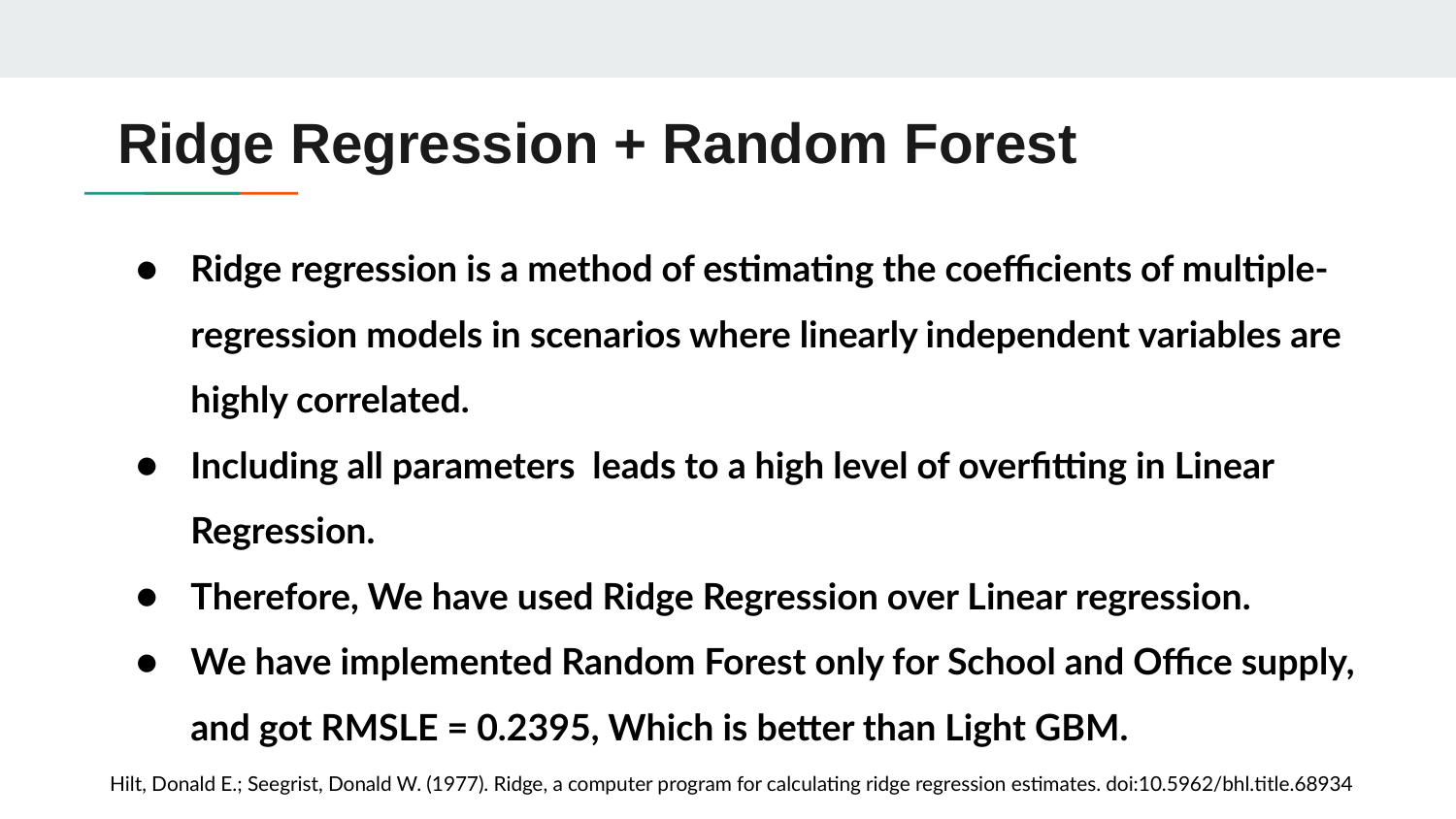

# Ridge Regression + Random Forest
Ridge regression is a method of estimating the coefficients of multiple-regression models in scenarios where linearly independent variables are highly correlated.
Including all parameters  leads to a high level of overfitting in Linear Regression.
Therefore, We have used Ridge Regression over Linear regression.
We have implemented Random Forest only for School and Office supply, and got RMSLE = 0.2395, Which is better than Light GBM.
Hilt, Donald E.; Seegrist, Donald W. (1977). Ridge, a computer program for calculating ridge regression estimates. doi:10.5962/bhl.title.68934